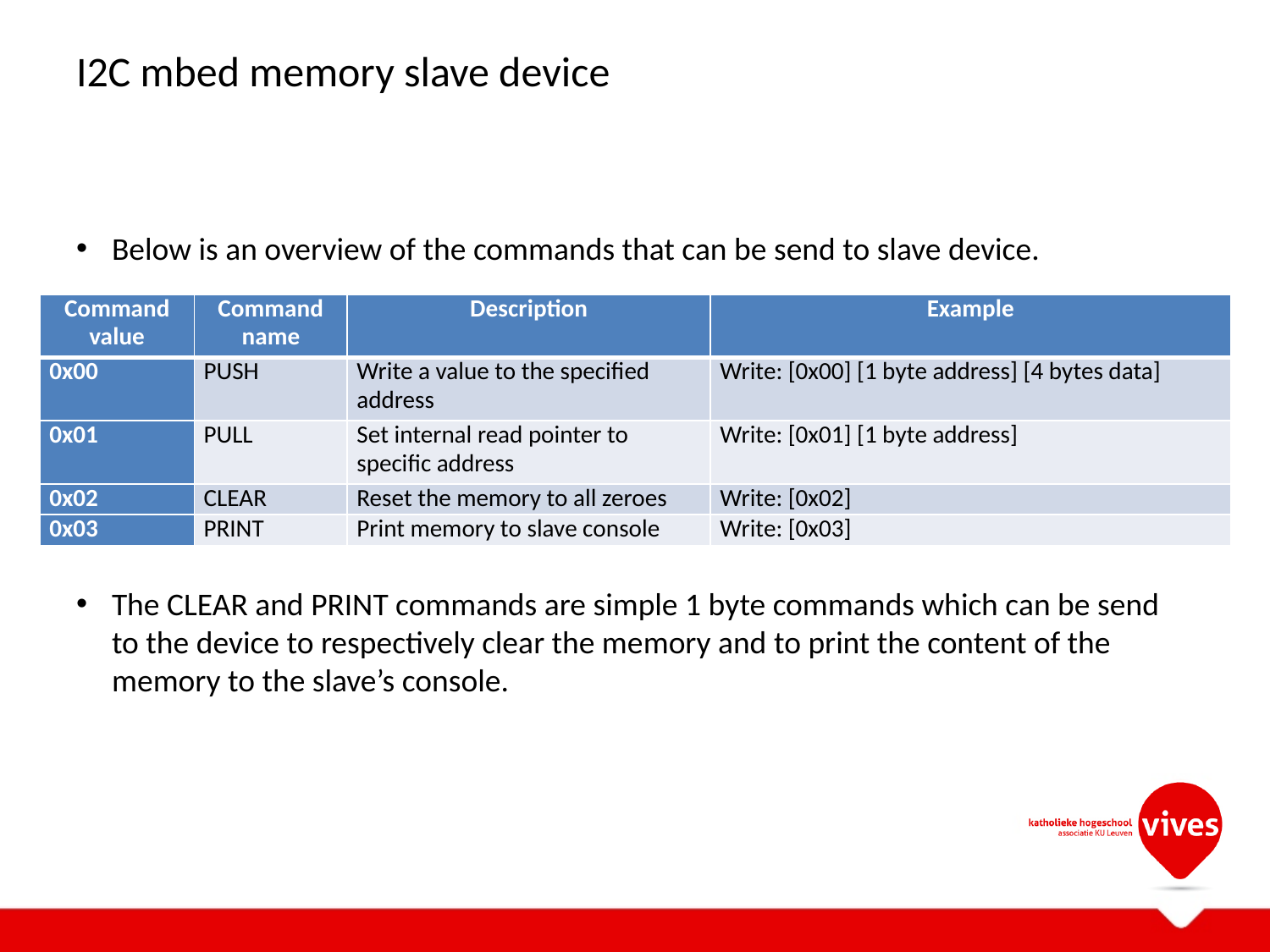

# I2C mbed memory slave device
Below is an overview of the commands that can be send to slave device.

The CLEAR and PRINT commands are simple 1 byte commands which can be send to the device to respectively clear the memory and to print the content of the memory to the slave’s console.
| Command value | Command name | Description | Example |
| --- | --- | --- | --- |
| 0x00 | PUSH | Write a value to the specified address | Write: [0x00] [1 byte address] [4 bytes data] |
| 0x01 | PULL | Set internal read pointer to specific address | Write: [0x01] [1 byte address] |
| 0x02 | CLEAR | Reset the memory to all zeroes | Write: [0x02] |
| 0x03 | PRINT | Print memory to slave console | Write: [0x03] |